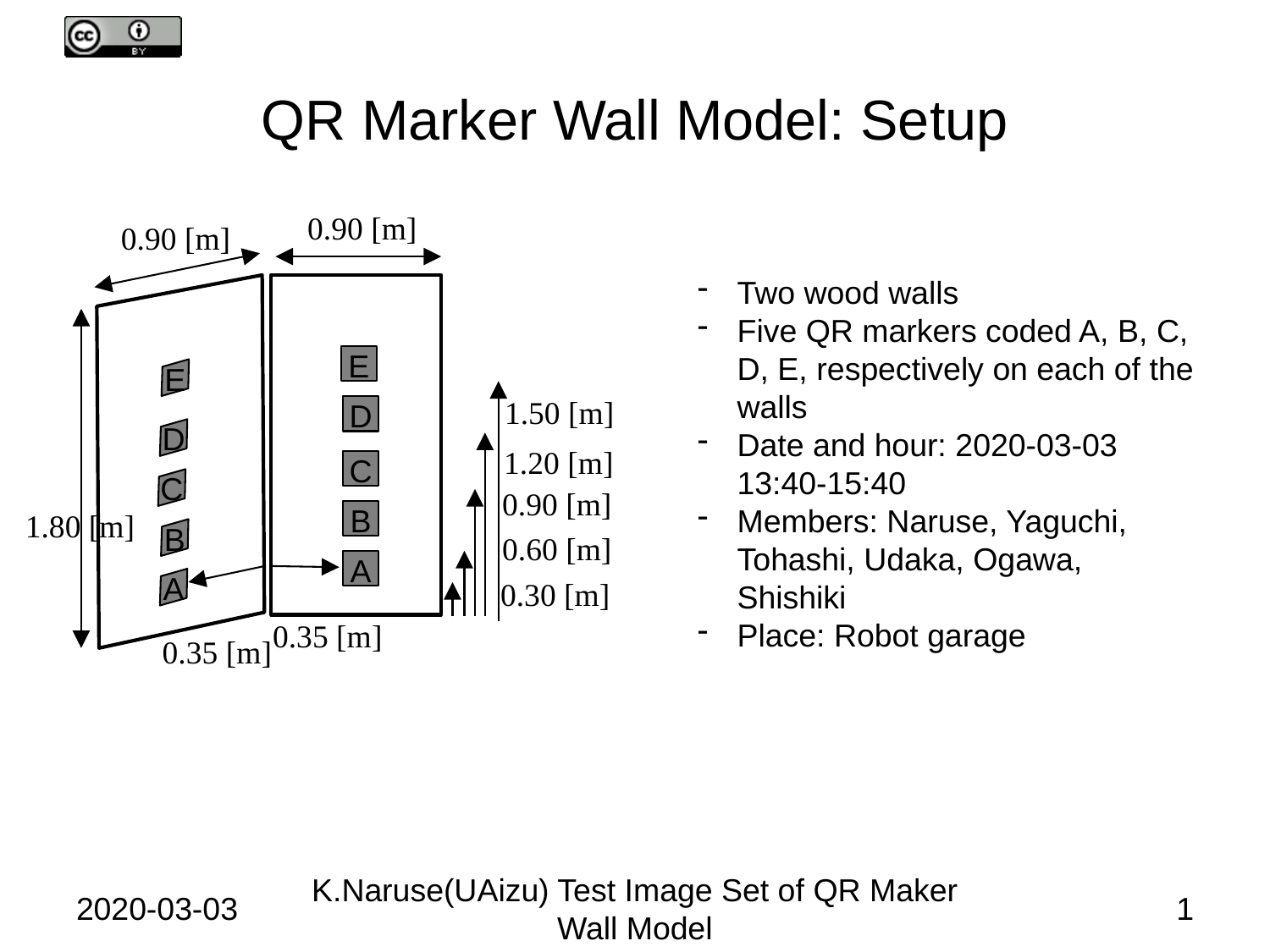

# QR Marker Wall Model: Setup
0.90 [m]
0.90 [m]
Two wood walls
Five QR markers coded A, B, C, D, E, respectively on each of the walls
Date and hour: 2020-03-03  13:40-15:40
Members: Naruse, Yaguchi, Tohashi, Udaka, Ogawa, Shishiki
Place: Robot garage

E
E
1.50 [m]
D
D
1.20 [m]
C
C
0.90 [m]
B
1.80 [m]
B
0.60 [m]
A
A
0.30 [m]
0.35 [m]
0.35 [m]
2020-03-03
K.Naruse(UAizu) Test Image Set of QR Maker Wall Model
1